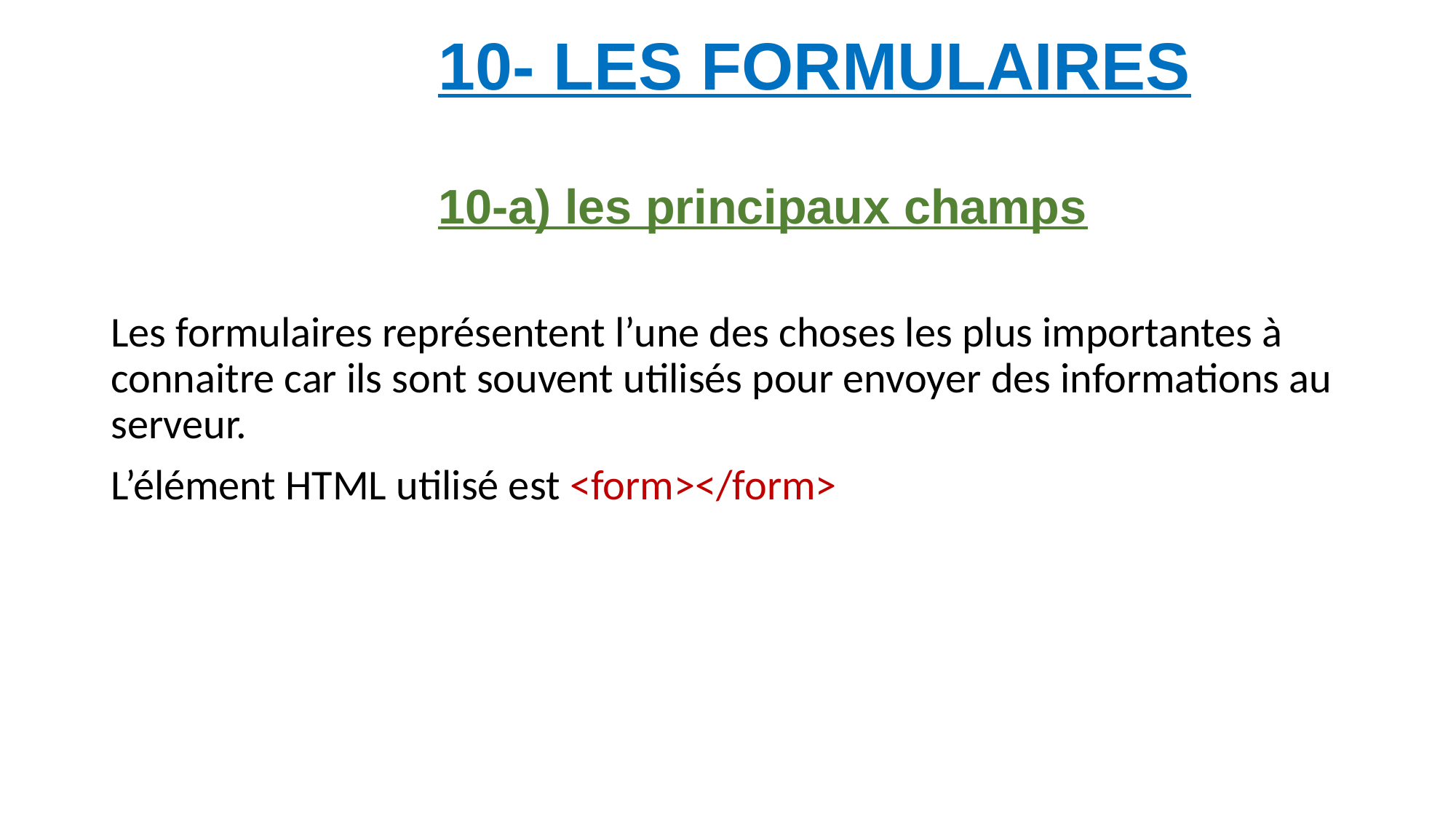

# 10- LES FORMULAIRES

			10-a) les principaux champs

Les formulaires représentent l’une des choses les plus importantes à connaitre car ils sont souvent utilisés pour envoyer des informations au serveur.
L’élément HTML utilisé est <form></form>